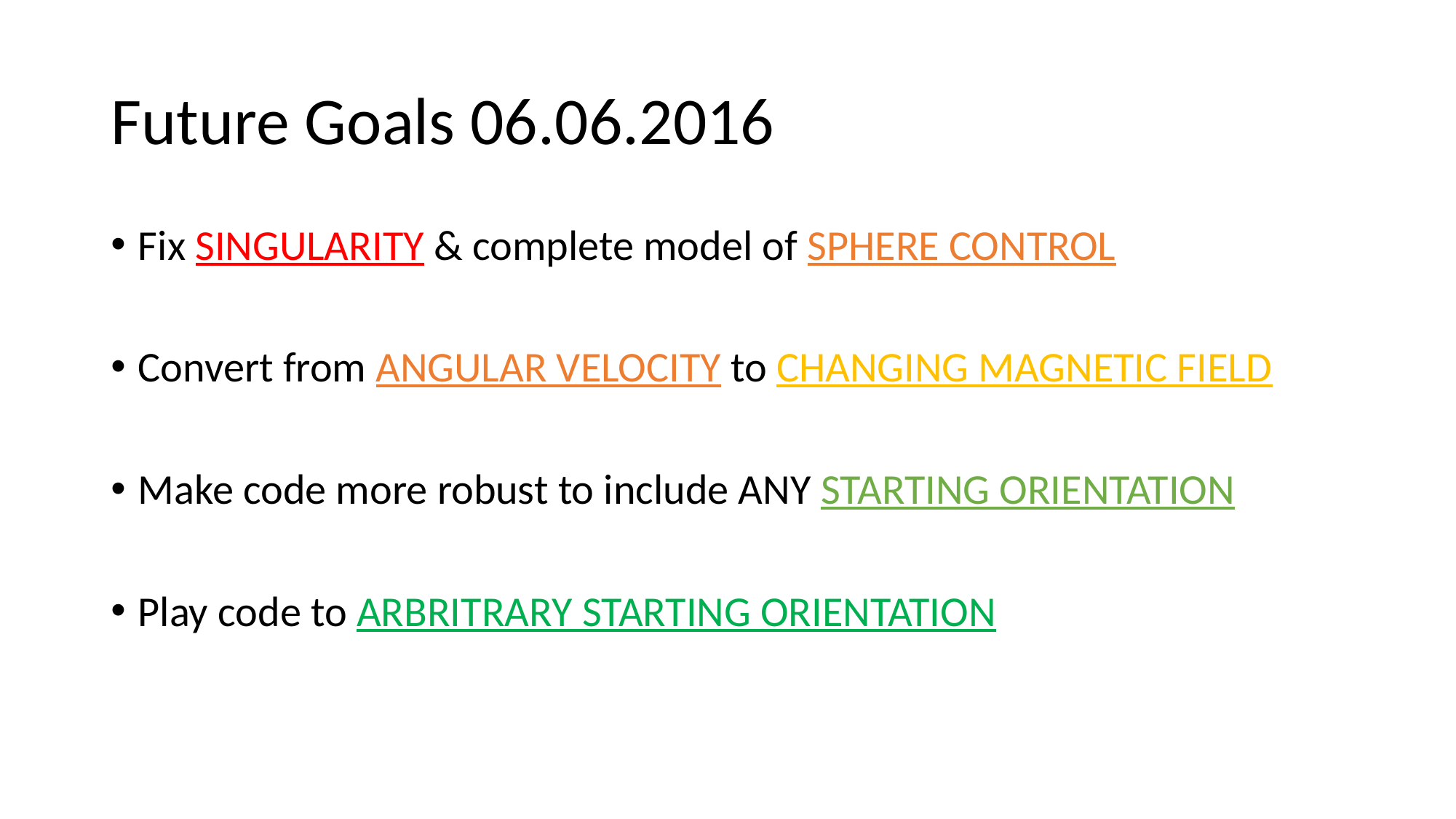

# Future Goals 06.06.2016
Fix SINGULARITY & complete model of SPHERE CONTROL

Convert from ANGULAR VELOCITY to CHANGING MAGNETIC FIELD

Make code more robust to include ANY STARTING ORIENTATION

Play code to ARBRITRARY STARTING ORIENTATION